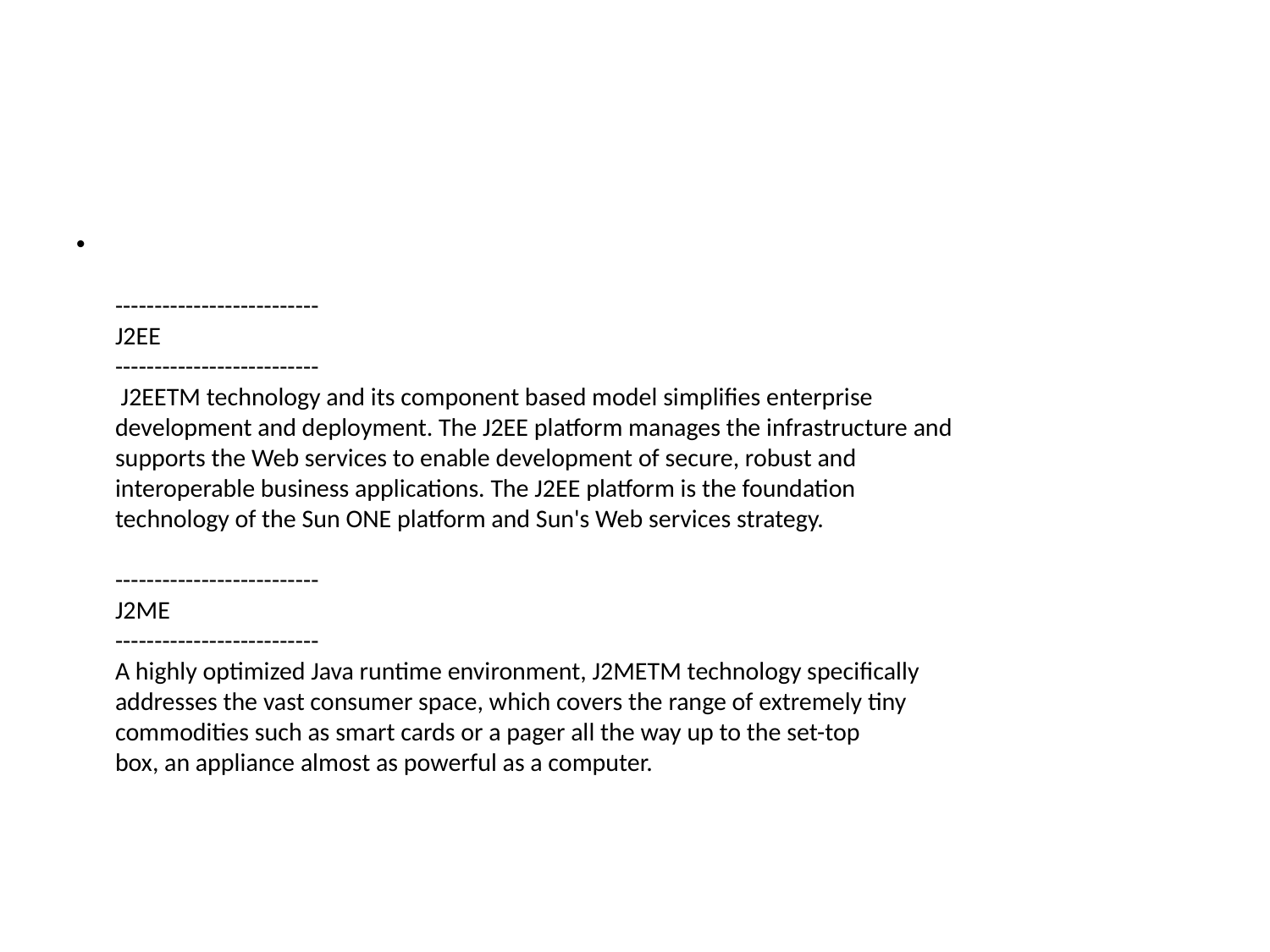

#
--------------------------
J2EE
--------------------------
 J2EETM technology and its component based model simplifies enterprise
development and deployment. The J2EE platform manages the infrastructure and
supports the Web services to enable development of secure, robust and
interoperable business applications. The J2EE platform is the foundation
technology of the Sun ONE platform and Sun's Web services strategy.
--------------------------
J2ME
--------------------------
A highly optimized Java runtime environment, J2METM technology specifically
addresses the vast consumer space, which covers the range of extremely tiny
commodities such as smart cards or a pager all the way up to the set-top
box, an appliance almost as powerful as a computer.